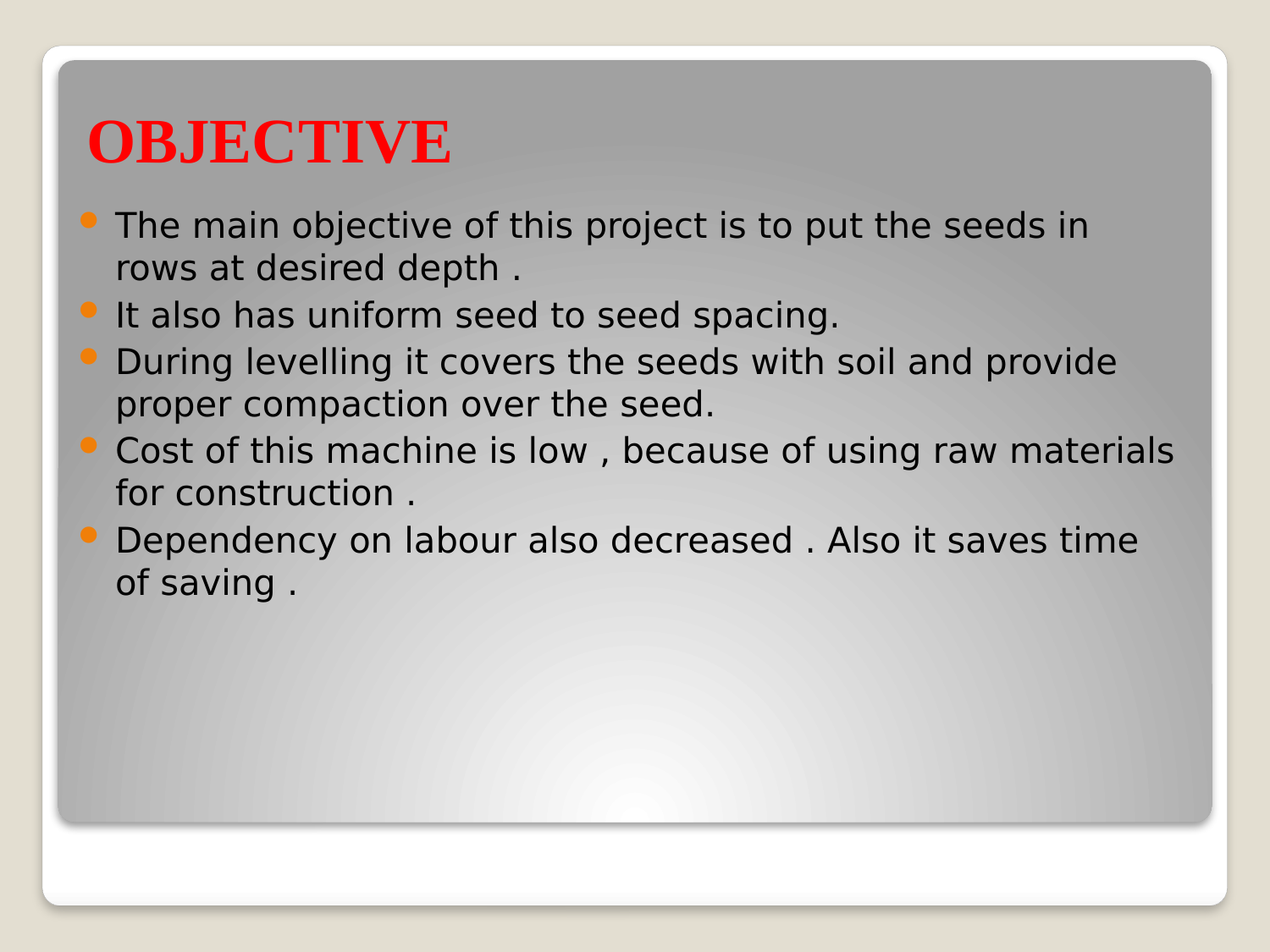

# OBJECTIVE
The main objective of this project is to put the seeds in rows at desired depth .
It also has uniform seed to seed spacing.
During levelling it covers the seeds with soil and provide proper compaction over the seed.
Cost of this machine is low , because of using raw materials for construction .
Dependency on labour also decreased . Also it saves time of saving .